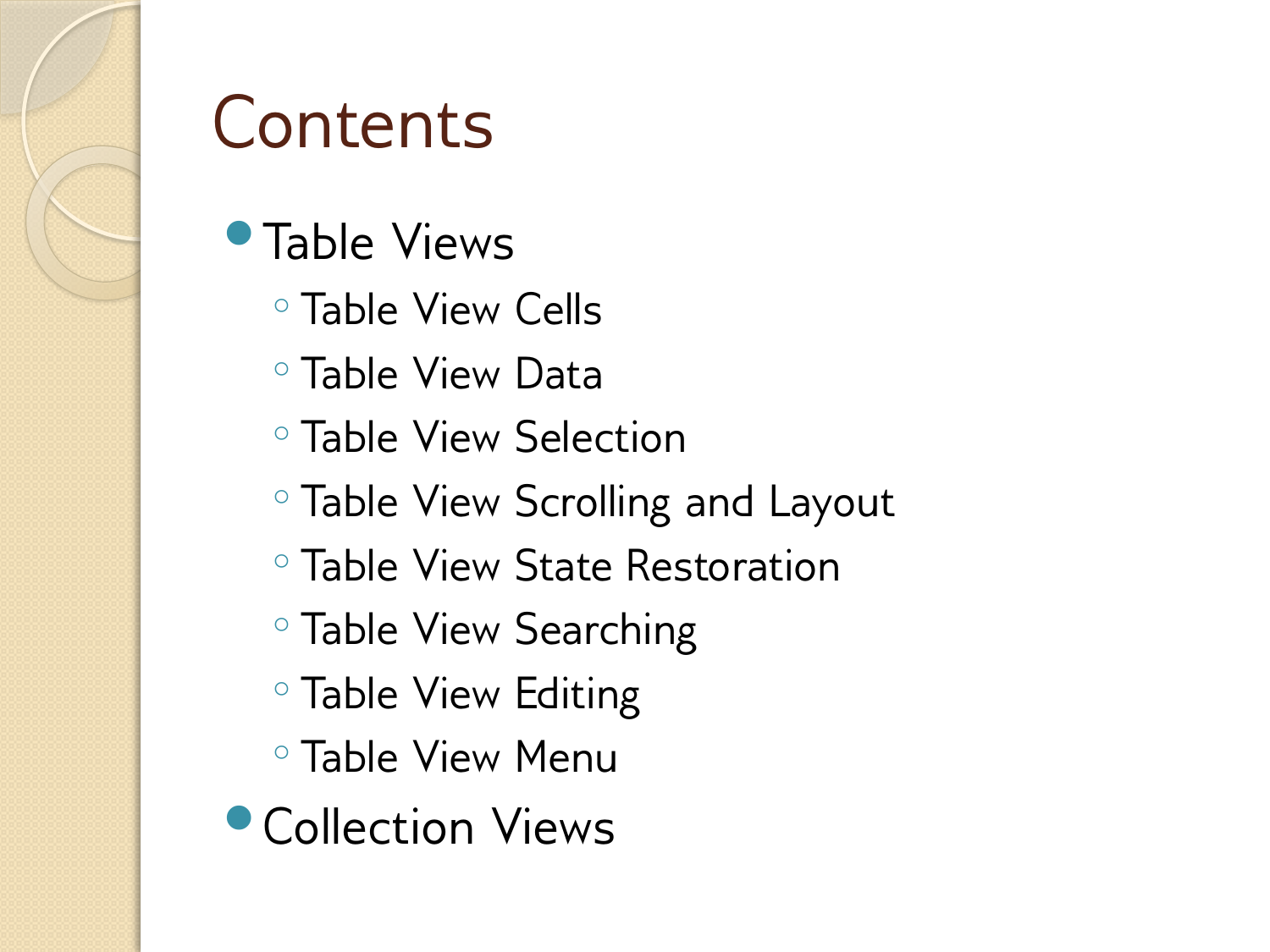

# Contents
Table Views
Table View Cells
Table View Data
Table View Selection
Table View Scrolling and Layout
Table View State Restoration
Table View Searching
Table View Editing
Table View Menu
Collection Views